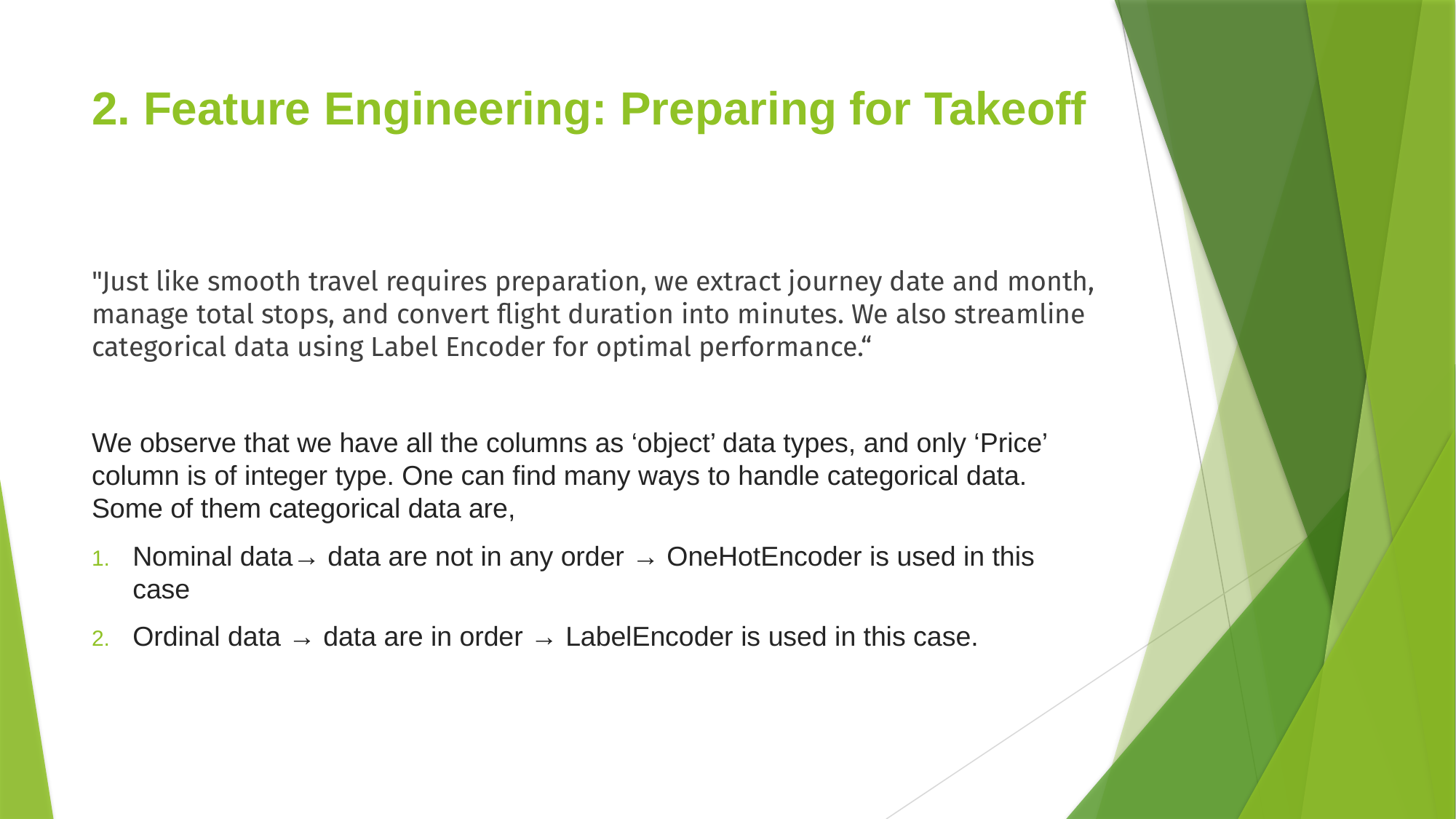

# 2. Feature Engineering: Preparing for Takeoff
"Just like smooth travel requires preparation, we extract journey date and month, manage total stops, and convert flight duration into minutes. We also streamline categorical data using Label Encoder for optimal performance.“

We observe that we have all the columns as ‘object’ data types, and only ‘Price’ column is of integer type. One can find many ways to handle categorical data. Some of them categorical data are,
Nominal data→ data are not in any order → OneHotEncoder is used in this case
Ordinal data → data are in order → LabelEncoder is used in this case.